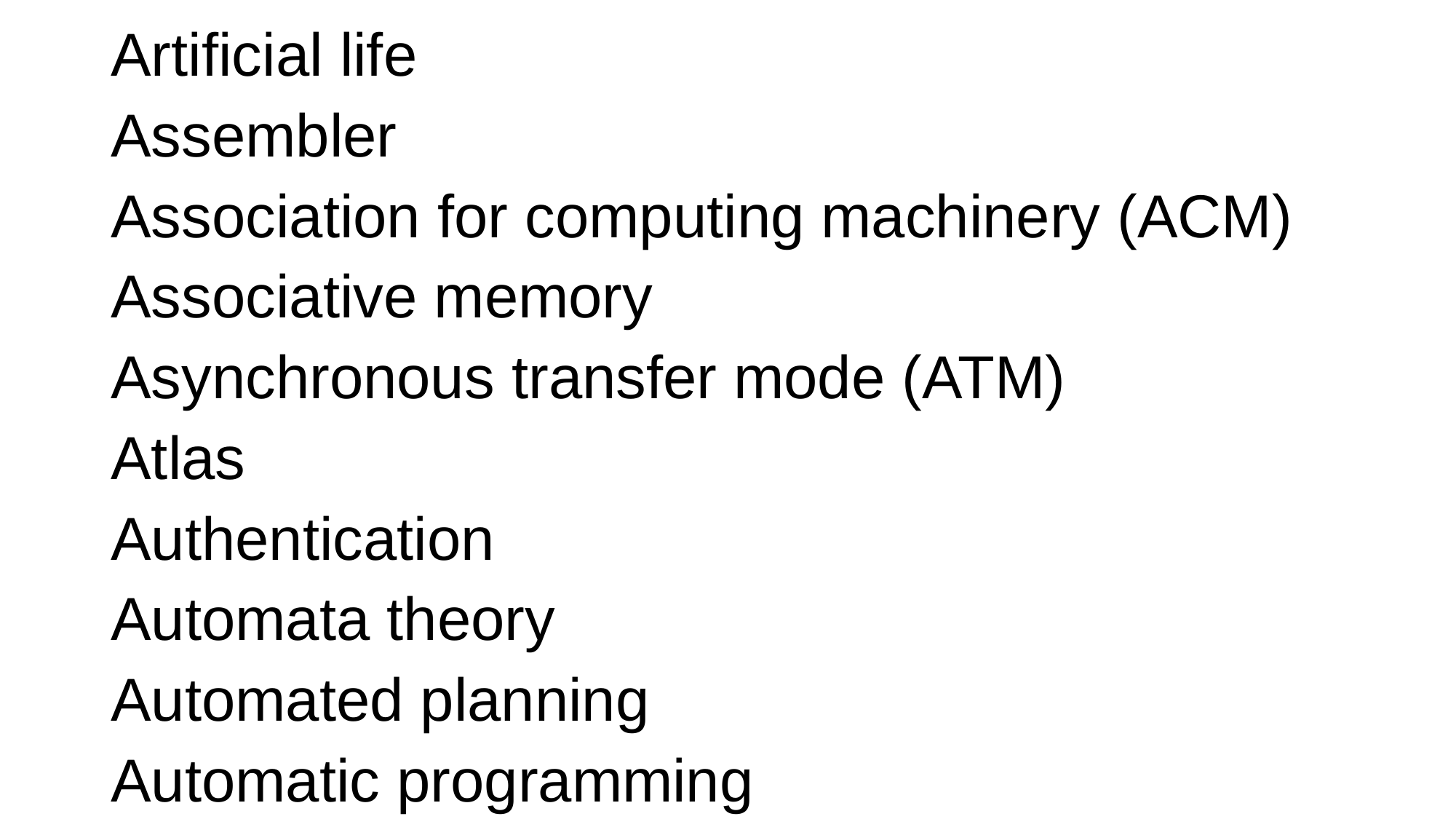

Artificial life
Assembler
Association for computing machinery (ACM)
Associative memory
Asynchronous transfer mode (ATM)
Atlas
Authentication
Automata theory
Automated planning
Automatic programming